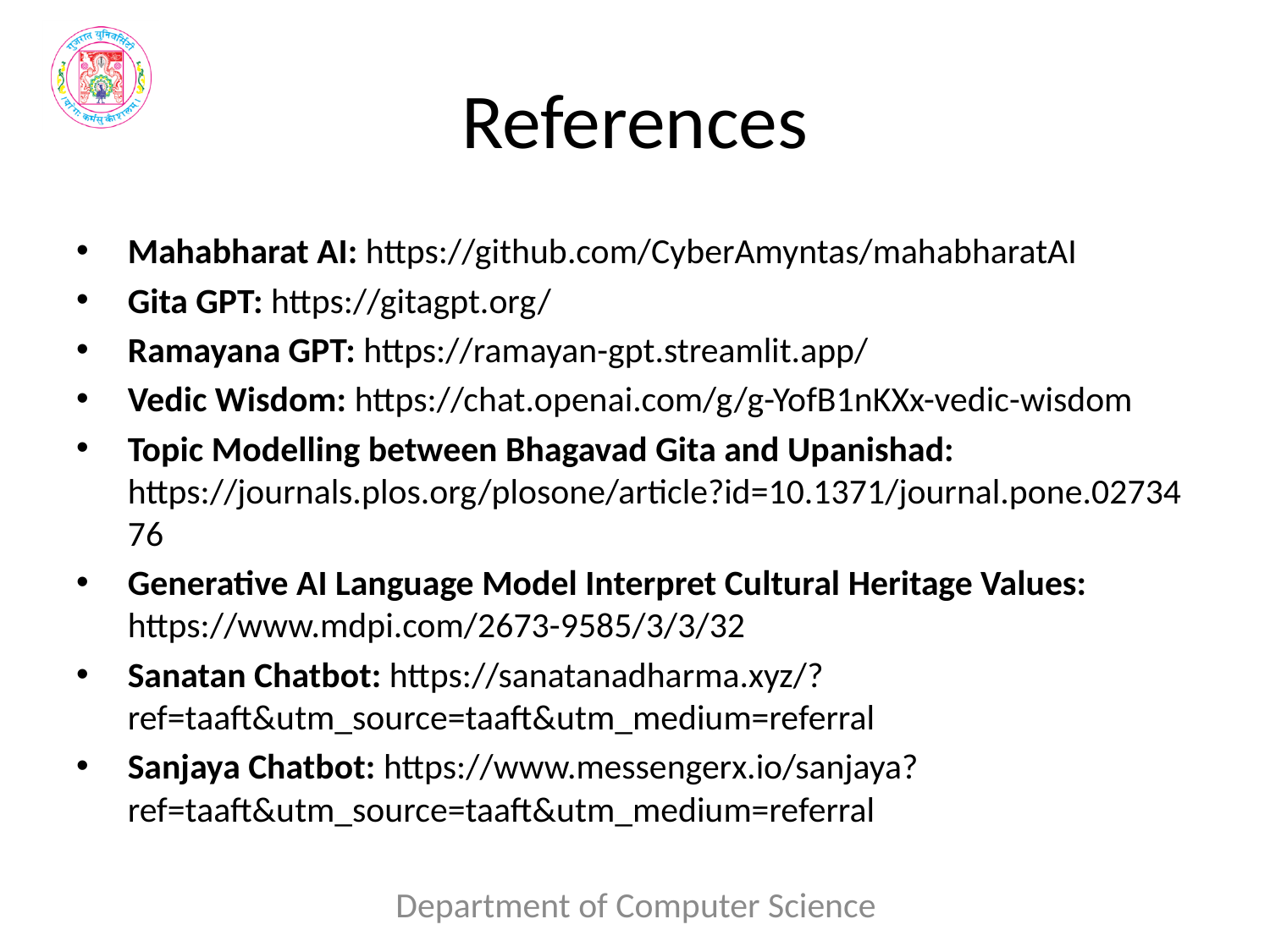

# References
Mahabharat AI: https://github.com/CyberAmyntas/mahabharatAI
Gita GPT: https://gitagpt.org/
Ramayana GPT: https://ramayan-gpt.streamlit.app/
Vedic Wisdom: https://chat.openai.com/g/g-YofB1nKXx-vedic-wisdom
Topic Modelling between Bhagavad Gita and Upanishad: https://journals.plos.org/plosone/article?id=10.1371/journal.pone.0273476
Generative AI Language Model Interpret Cultural Heritage Values: https://www.mdpi.com/2673-9585/3/3/32
Sanatan Chatbot: https://sanatanadharma.xyz/?ref=taaft&utm_source=taaft&utm_medium=referral
Sanjaya Chatbot: https://www.messengerx.io/sanjaya?ref=taaft&utm_source=taaft&utm_medium=referral

Department of Computer Science
19